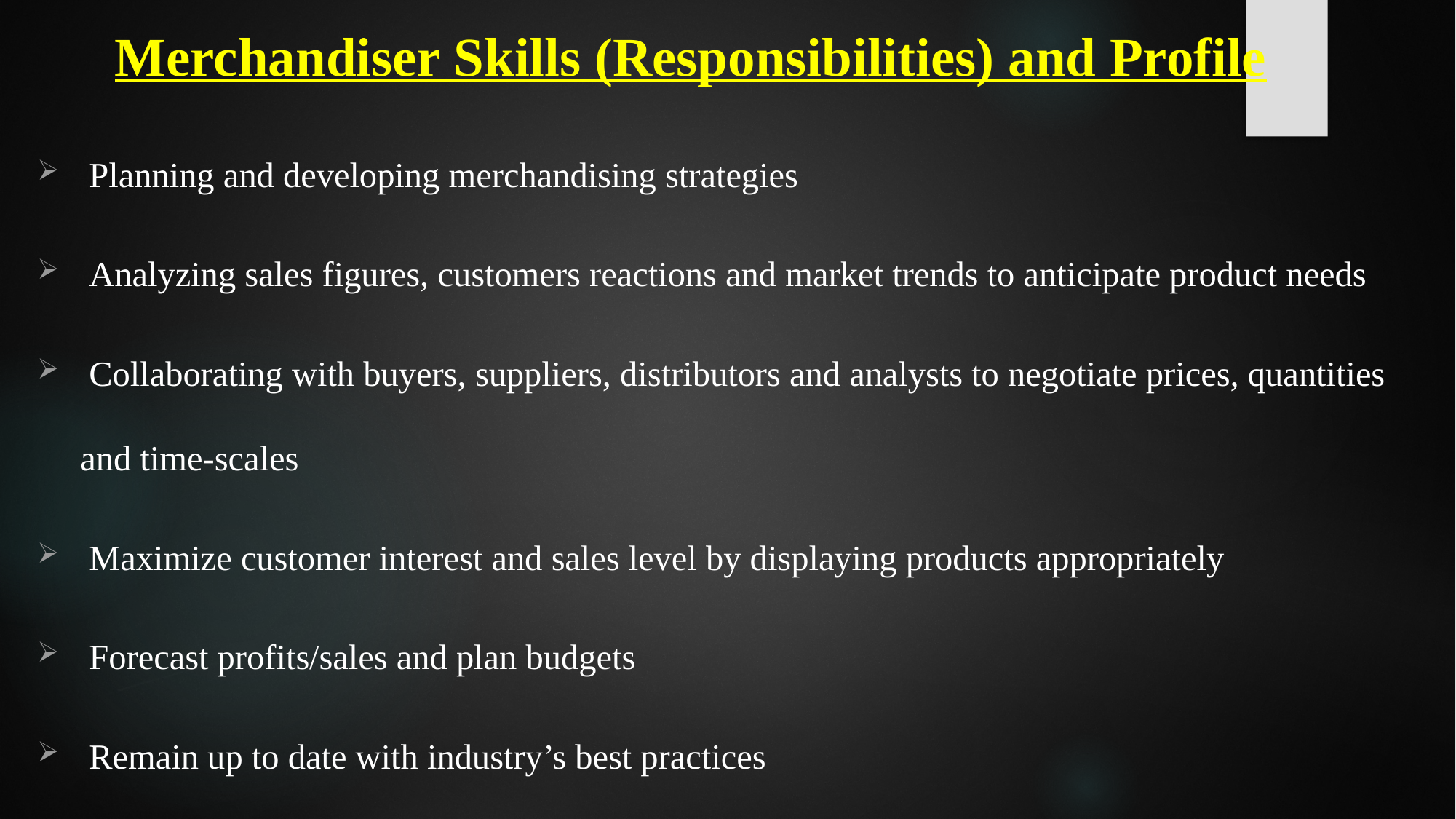

# Merchandiser Skills (Responsibilities) and Profile
 Planning and developing merchandising strategies
 Analyzing sales figures, customers reactions and market trends to anticipate product needs
 Collaborating with buyers, suppliers, distributors and analysts to negotiate prices, quantities and time-scales
 Maximize customer interest and sales level by displaying products appropriately
 Forecast profits/sales and plan budgets
 Remain up to date with industry’s best practices